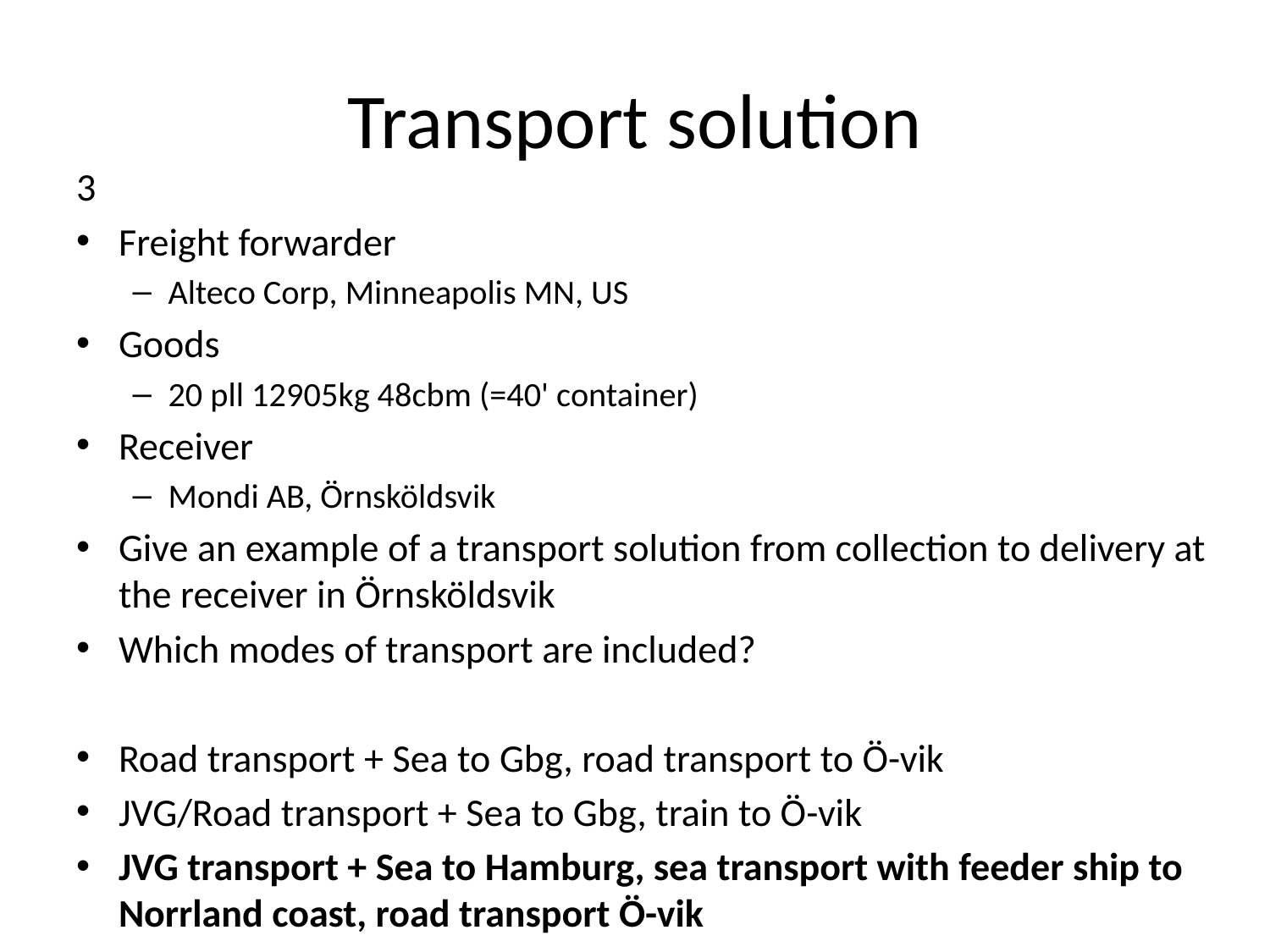

# Transport solution
3
Freight forwarder
Alteco Corp, Minneapolis MN, US
Goods
20 pll 12905kg 48cbm (=40' container)
Receiver
Mondi AB, Örnsköldsvik
Give an example of a transport solution from collection to delivery at the receiver in Örnsköldsvik
Which modes of transport are included?

Road transport + Sea to Gbg, road transport to Ö-vik
JVG/Road transport + Sea to Gbg, train to Ö-vik
JVG transport + Sea to Hamburg, sea transport with feeder ship to Norrland coast, road transport Ö-vik